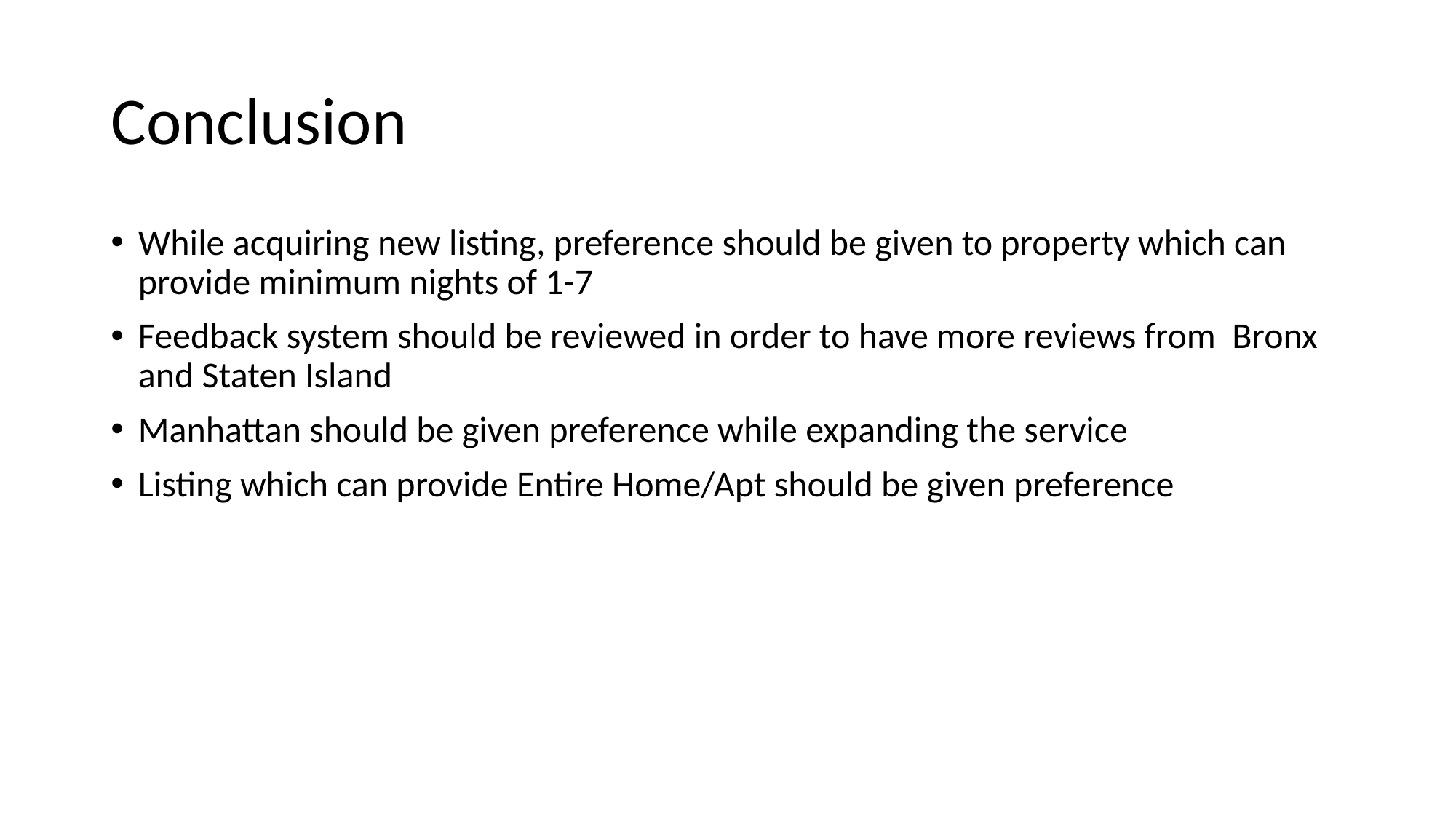

# Conclusion
While acquiring new listing, preference should be given to property which can provide minimum nights of 1-7
Feedback system should be reviewed in order to have more reviews from  Bronx and Staten Island
Manhattan should be given preference while expanding the service
Listing which can provide Entire Home/Apt should be given preference